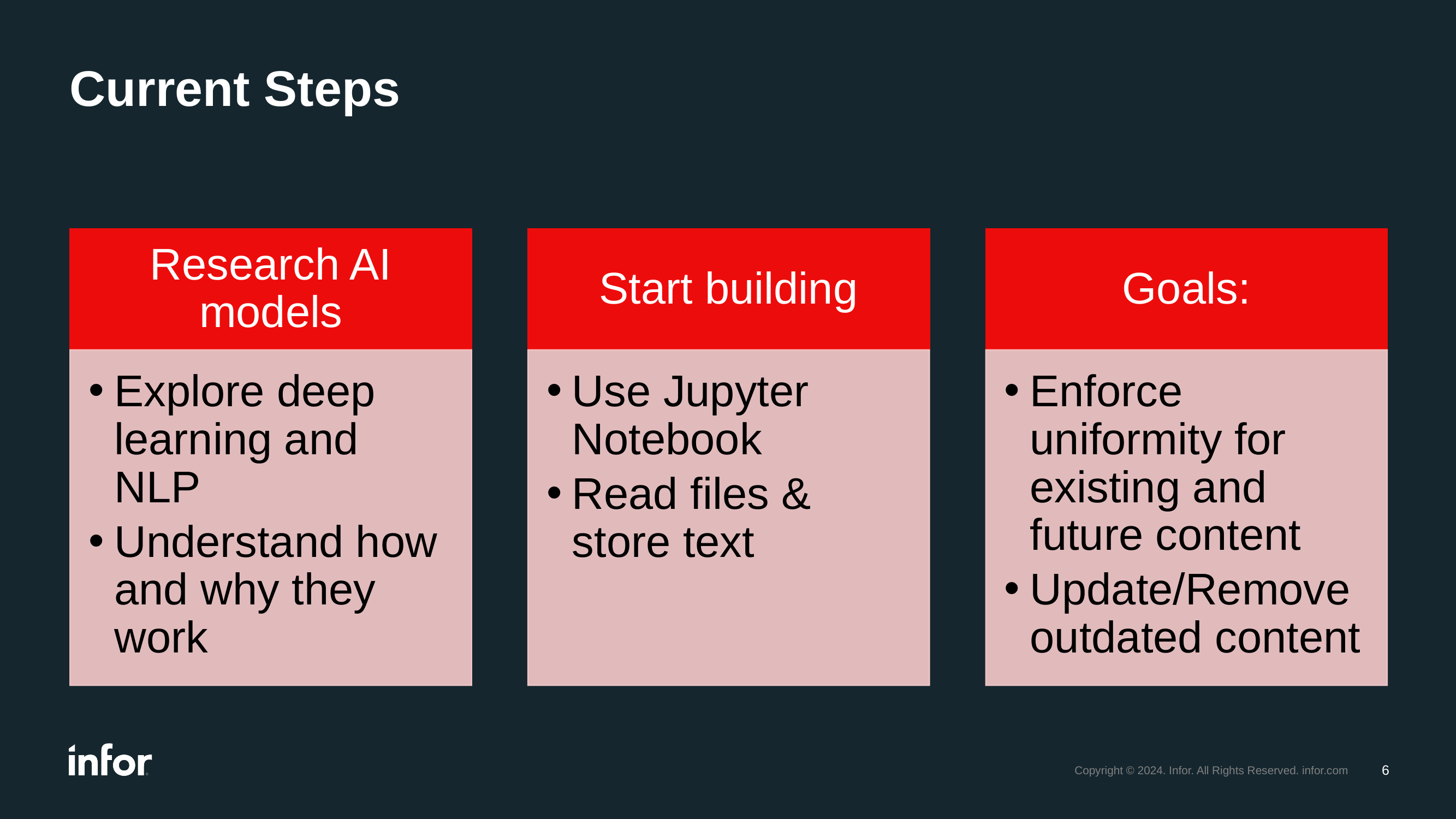

# Current Steps
Research AI models
Explore deep learning and NLP
Understand how and why they work
Start building
Use Jupyter Notebook
Read files & store text
Goals:
Enforce uniformity for existing and future content
Update/Remove outdated content